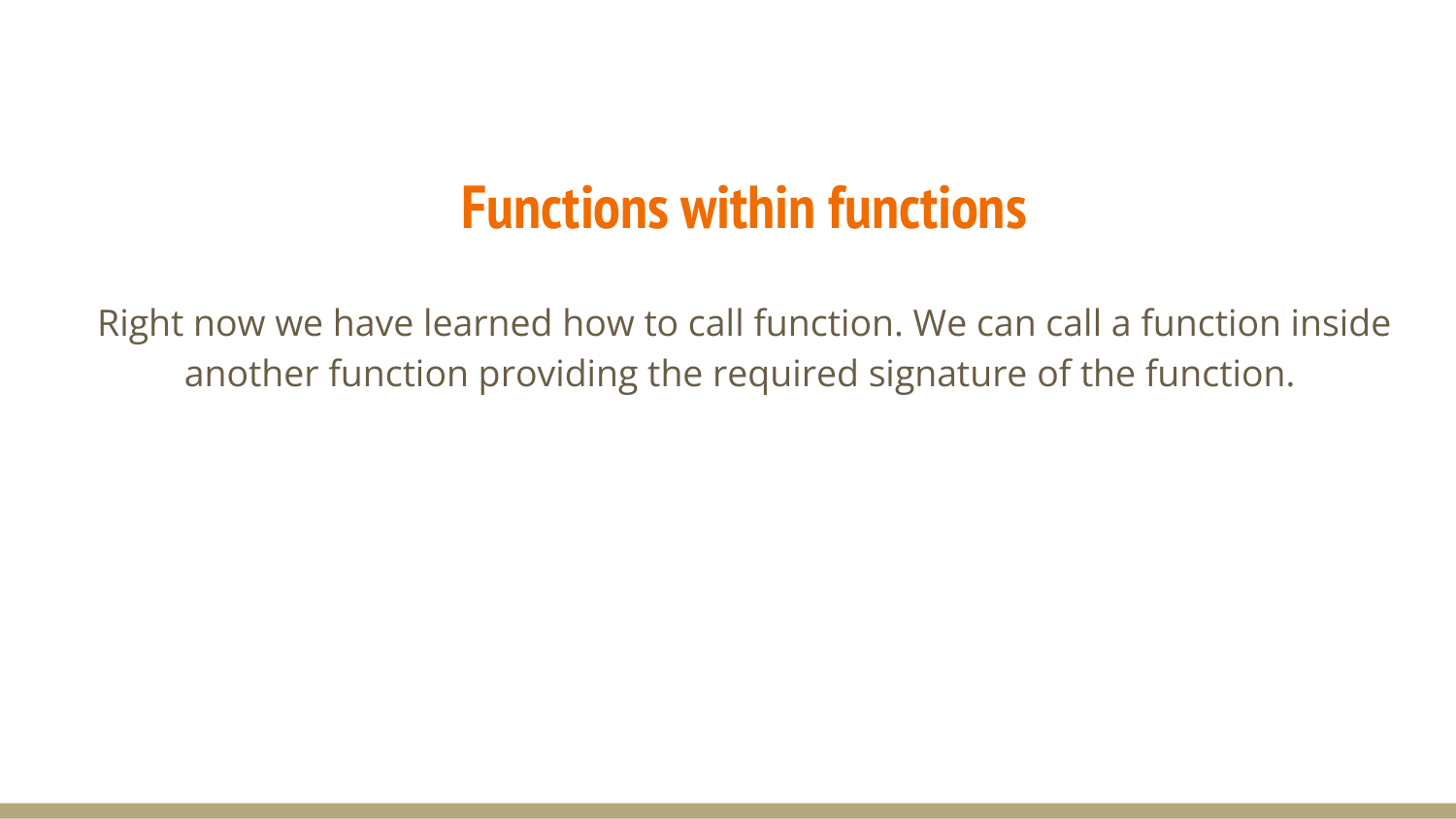

# Functions within functions
Right now we have learned how to call function. We can call a function inside another function providing the required signature of the function.